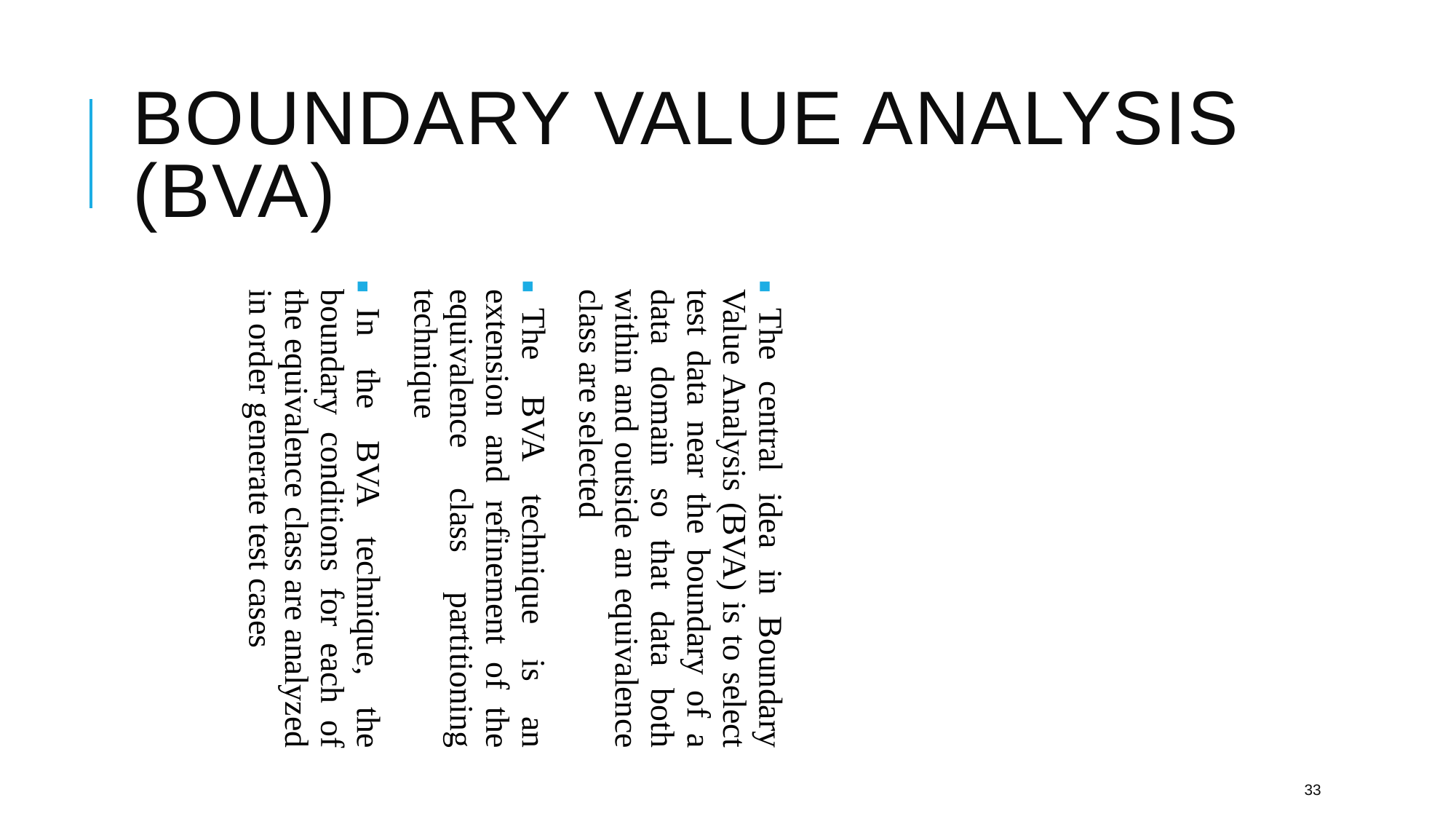

Boundary Value Analysis (BVA)
The central idea in Boundary Value Analysis (BVA) is to select test data near the boundary of a data domain so that data both within and outside an equivalence class are selected
The BVA technique is an extension and refinement of the equivalence class partitioning technique
In the BVA technique, the boundary conditions for each of the equivalence class are analyzed in order generate test cases

33